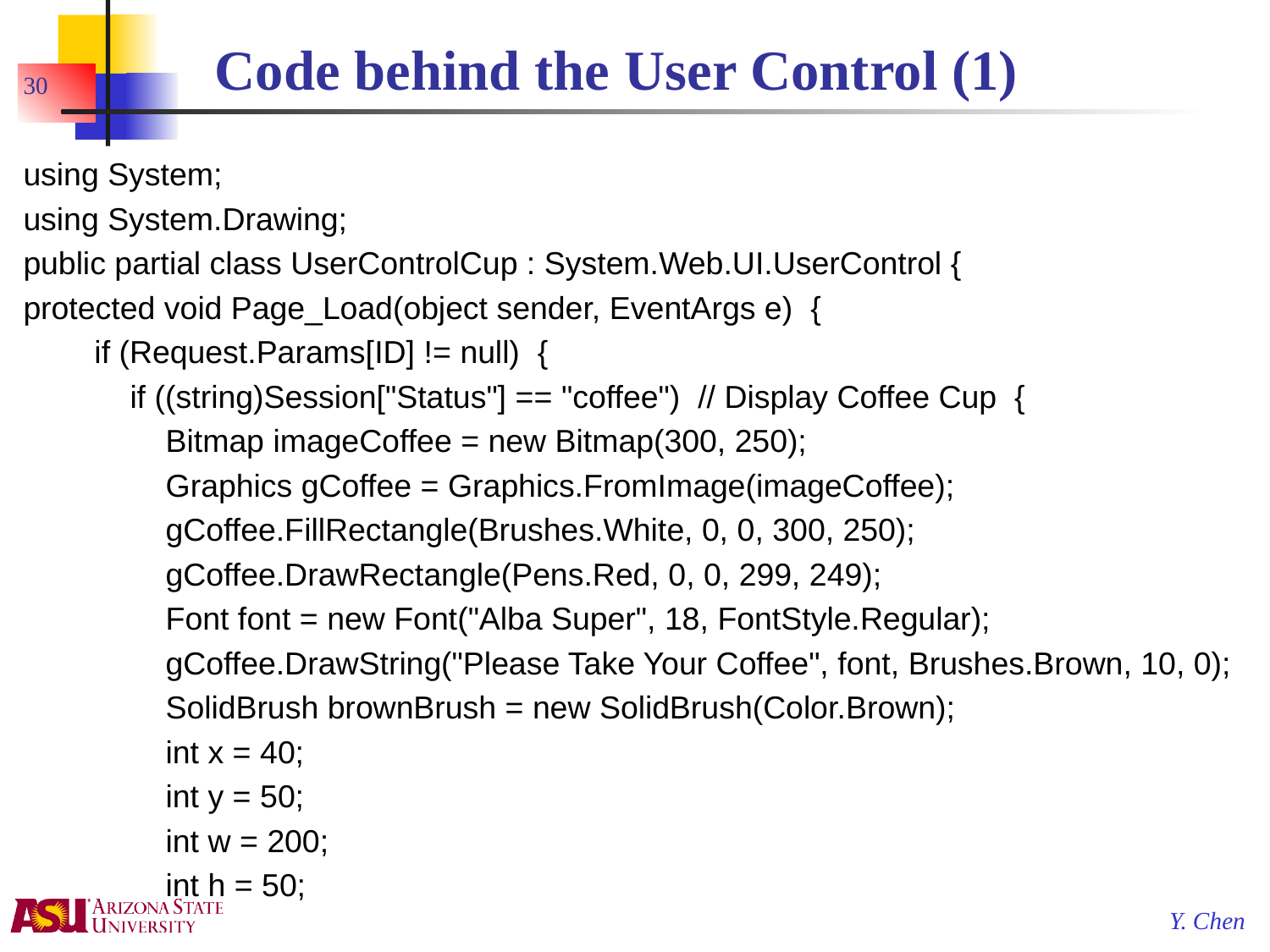

# Code behind the User Control (1)
30
using System;
using System.Drawing;
public partial class UserControlCup : System.Web.UI.UserControl {
protected void Page_Load(object sender, EventArgs e)  {
        if (Request.Params[ID] != null)  {
            if ((string)Session["Status"] == "coffee")  // Display Coffee Cup  {
                Bitmap imageCoffee = new Bitmap(300, 250);
                Graphics gCoffee = Graphics.FromImage(imageCoffee);
                gCoffee.FillRectangle(Brushes.White, 0, 0, 300, 250);
                gCoffee.DrawRectangle(Pens.Red, 0, 0, 299, 249);
                Font font = new Font("Alba Super", 18, FontStyle.Regular);
                gCoffee.DrawString("Please Take Your Coffee", font, Brushes.Brown, 10, 0);
                SolidBrush brownBrush = new SolidBrush(Color.Brown);
                int x = 40;
                int y = 50;
                int w = 200;
                int h = 50;